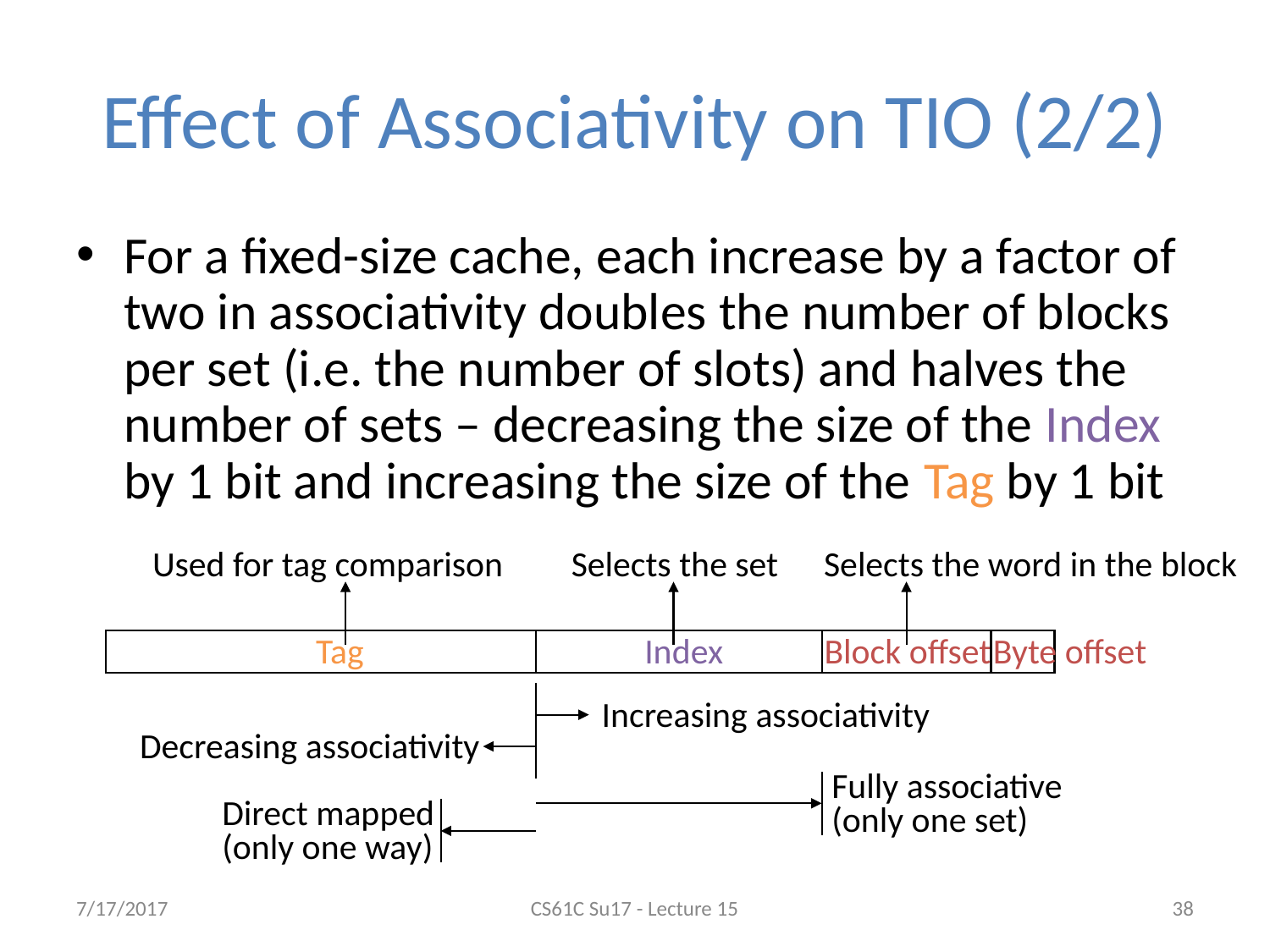

# Effect of Associativity on TIO (2/2)
For a fixed-size cache, each increase by a factor of two in associativity doubles the number of blocks per set (i.e. the number of slots) and halves the number of sets – decreasing the size of the Index by 1 bit and increasing the size of the Tag by 1 bit
Used for tag comparison
Selects the set
Selects the word in the block
Tag
Index
Block offset
Byte offset

Increasing associativity
Decreasing associativity
Fully associative
(only one set)
Direct mapped
(only one way)
7/17/2017
CS61C Su17 - Lecture 15
38